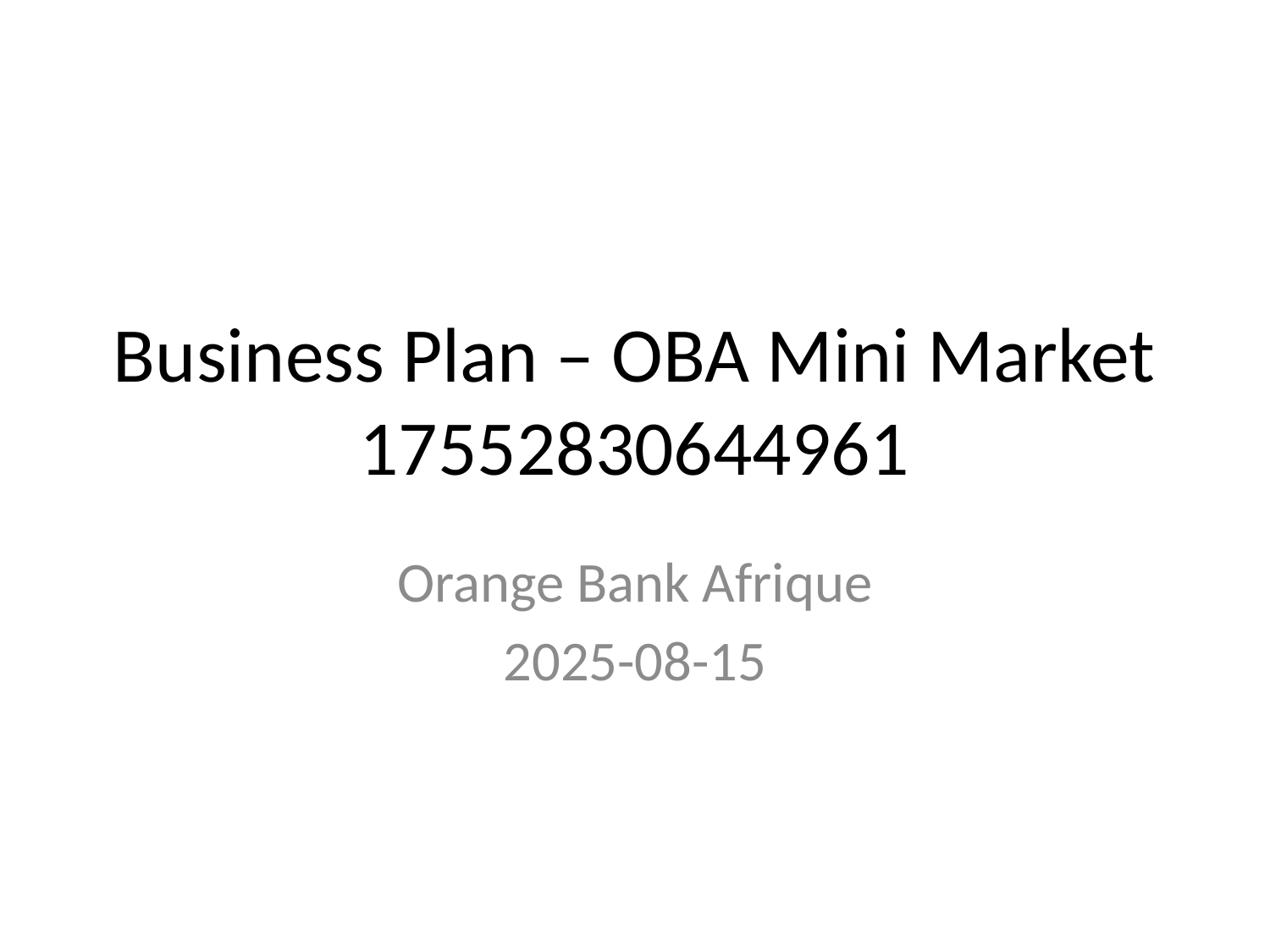

# Business Plan – OBA Mini Market 17552830644961
Orange Bank Afrique
2025-08-15